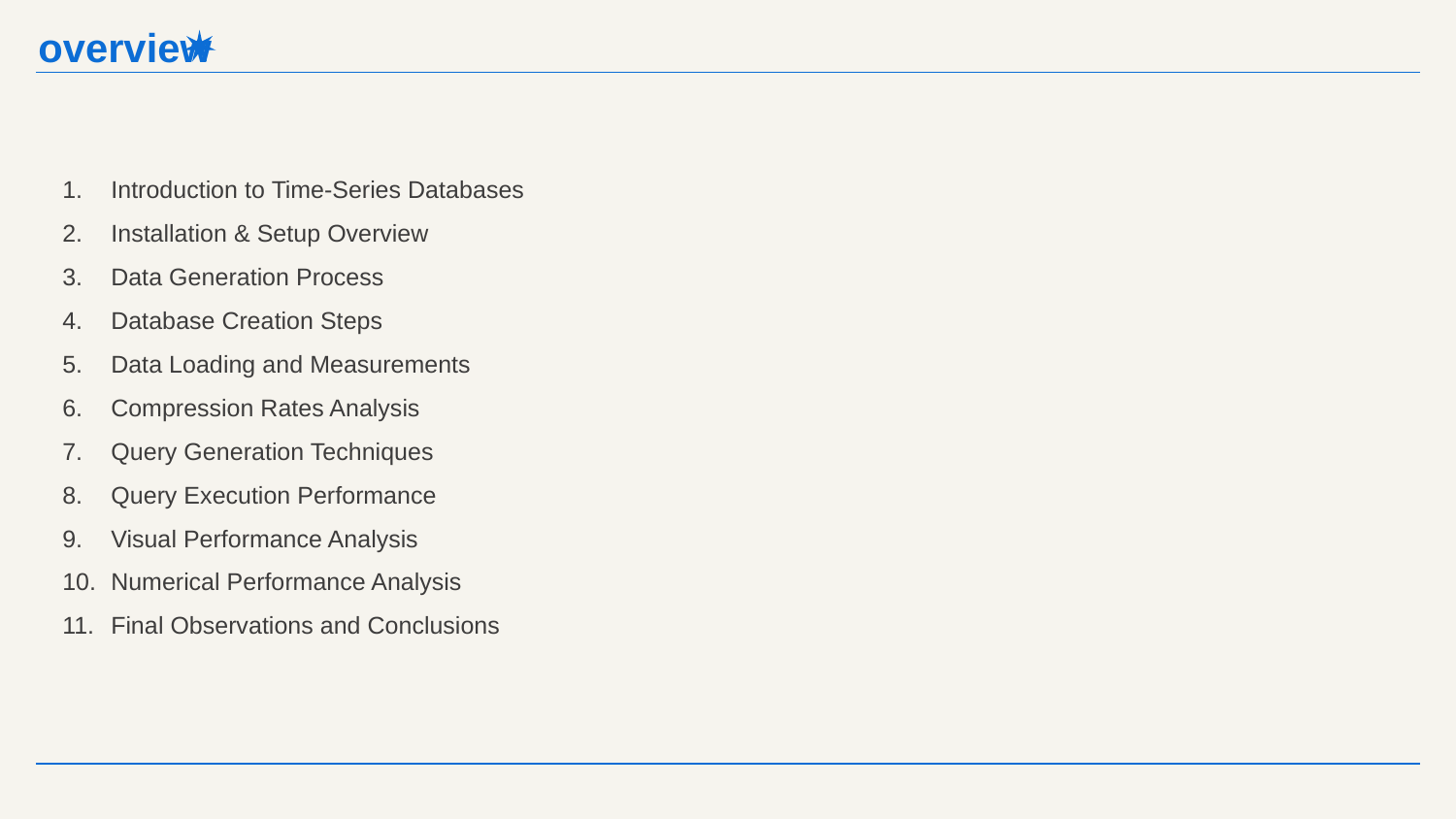

overview

Introduction to Time-Series Databases
Installation & Setup Overview
Data Generation Process
Database Creation Steps
Data Loading and Measurements
Compression Rates Analysis
Query Generation Techniques
Query Execution Performance
Visual Performance Analysis
Numerical Performance Analysis
Final Observations and Conclusions